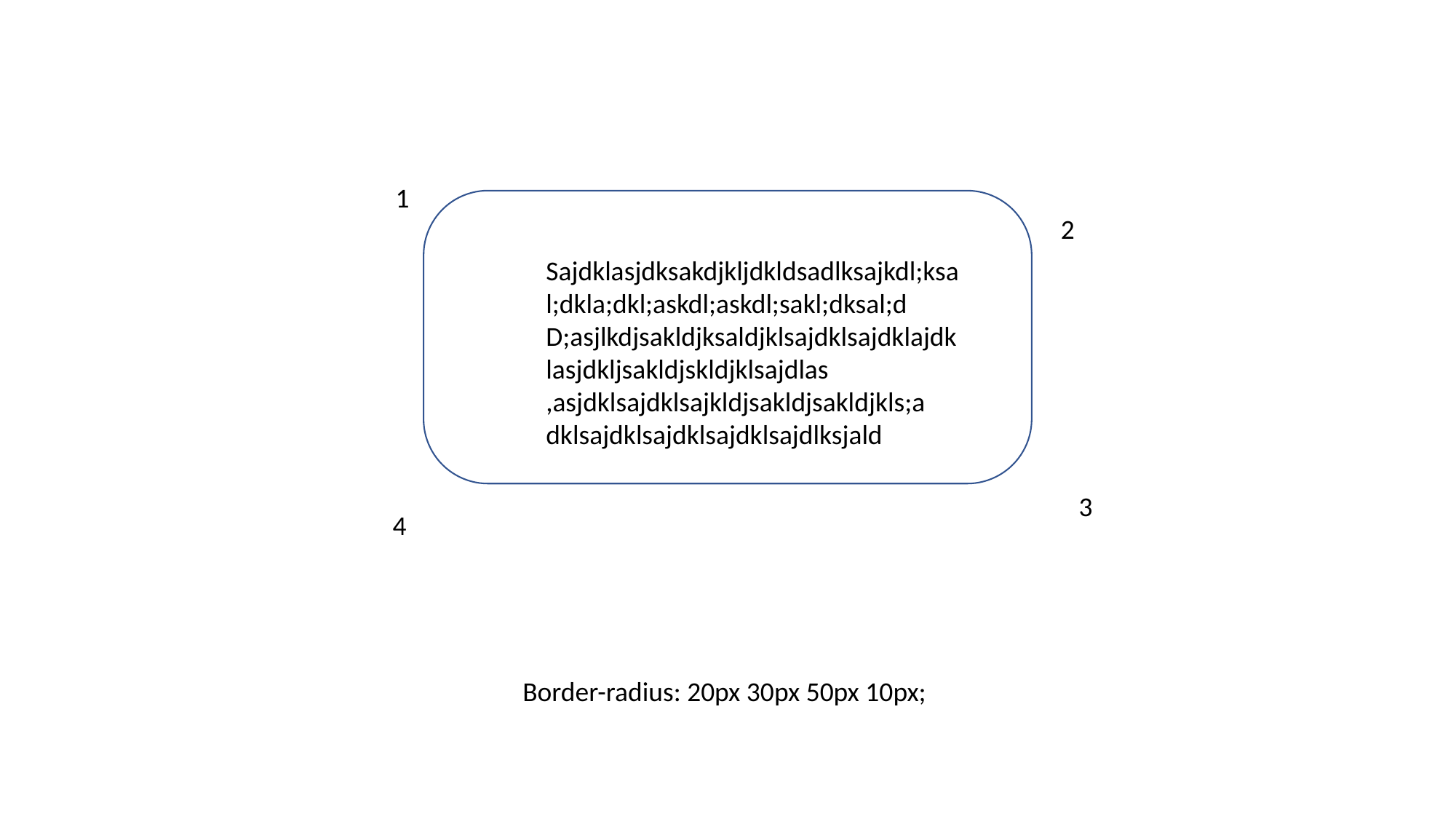

1

2
Sajdklasjdksakdjkljdkldsadlksajkdl;ksal;dkla;dkl;askdl;askdl;sakl;dksal;d
D;asjlkdjsakldjksaldjklsajdklsajdklajdklasjdkljsakldjskldjklsajdlas
,asjdklsajdklsajkldjsakldjsakldjkls;a
dklsajdklsajdklsajdklsajdlksjald
3
4
Border-radius: 20px 30px 50px 10px;